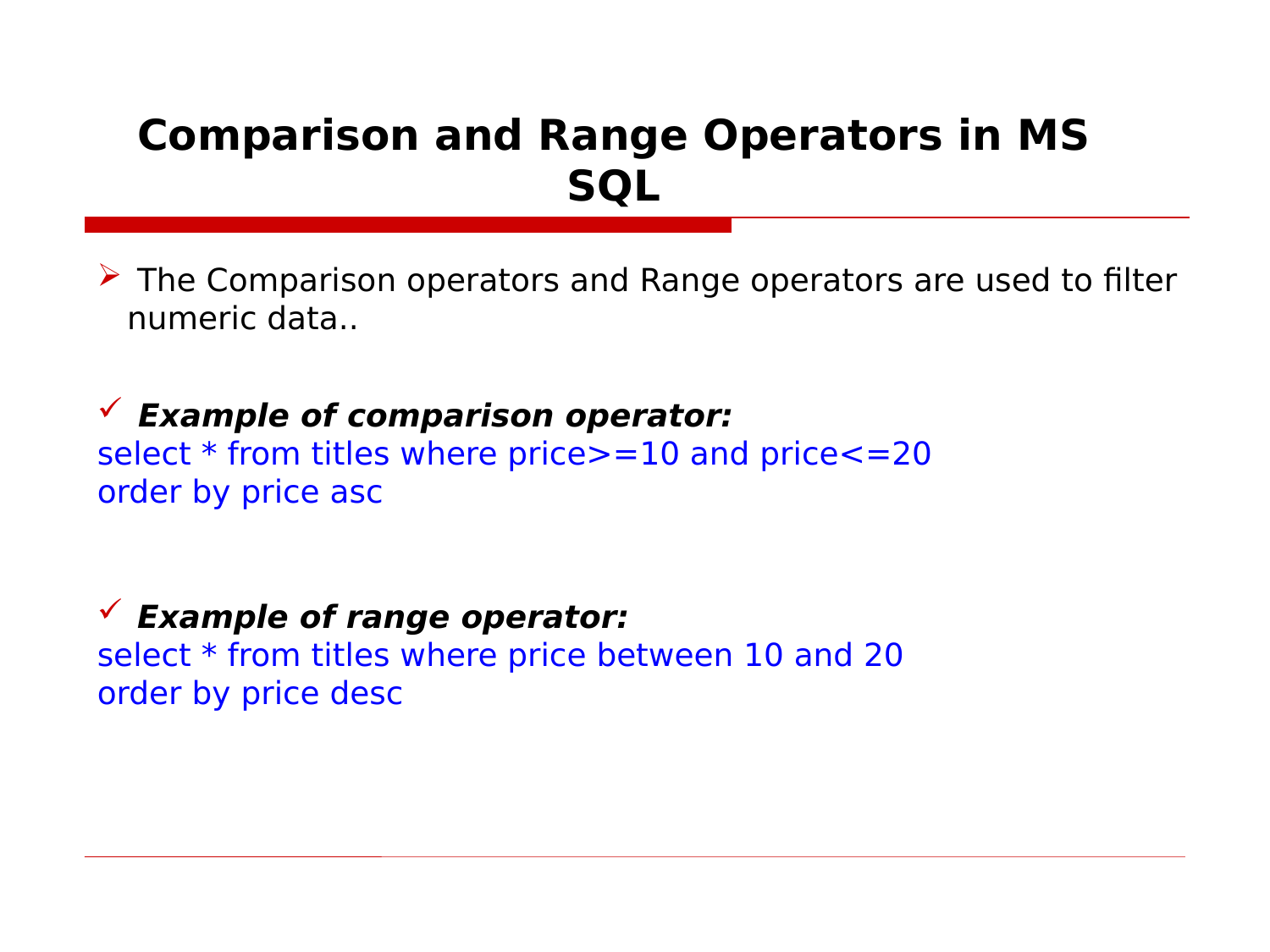

Comparison and Range Operators in MS SQL
 The Comparison operators and Range operators are used to filter numeric data..

 Example of comparison operator:
select * from titles where price>=10 and price<=20
order by price asc

 Example of range operator:
select * from titles where price between 10 and 20
order by price desc